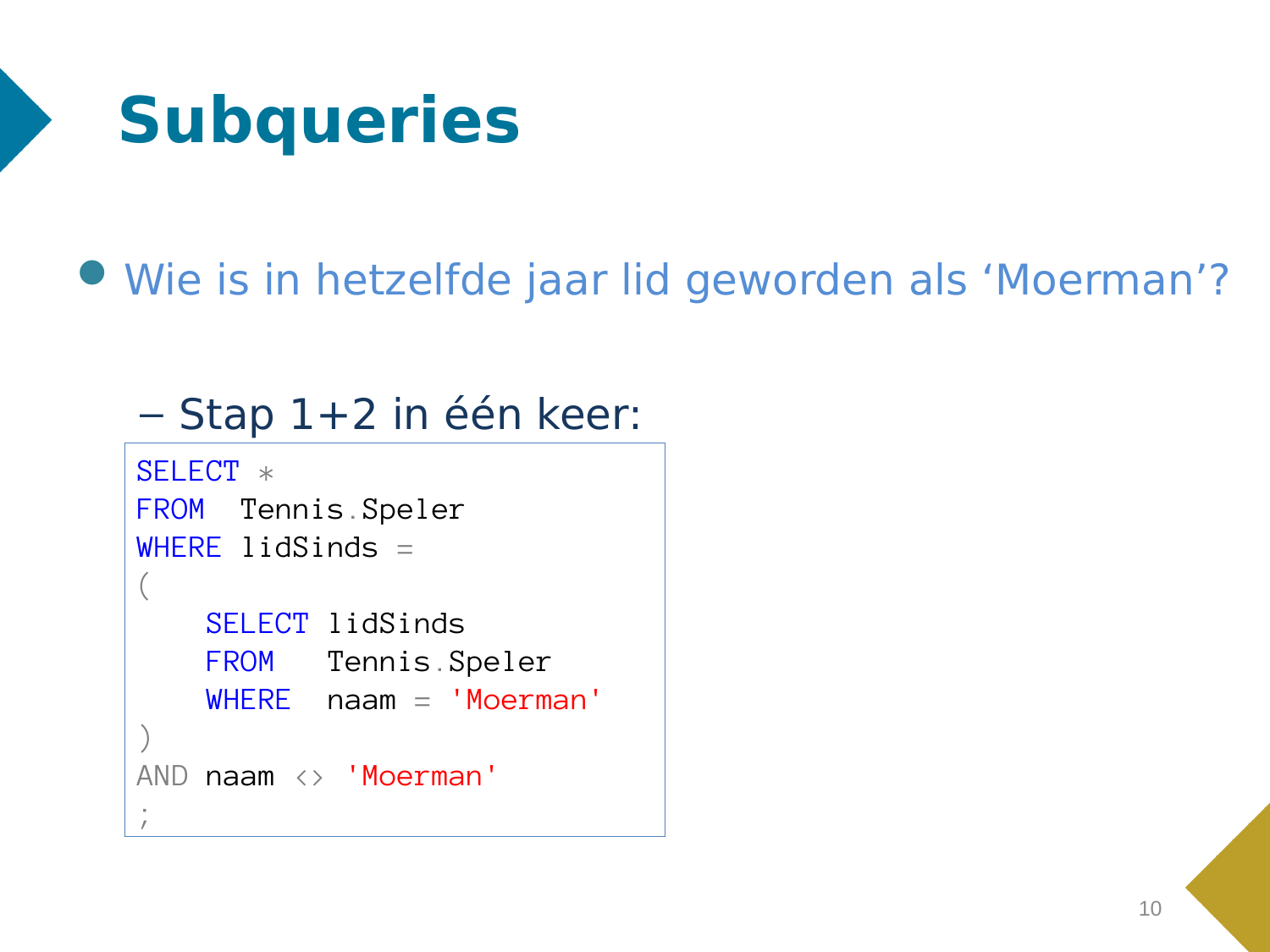

# Subqueries
Wie is in hetzelfde jaar lid geworden als ‘Moerman’?

Stap 1+2 in één keer:

SELECT *
FROM  Tennis.Speler
WHERE lidSinds =
(
    SELECT lidSinds
    FROM   Tennis.Speler
    WHERE  naam = 'Moerman'
)
AND naam <> 'Moerman'
;
10